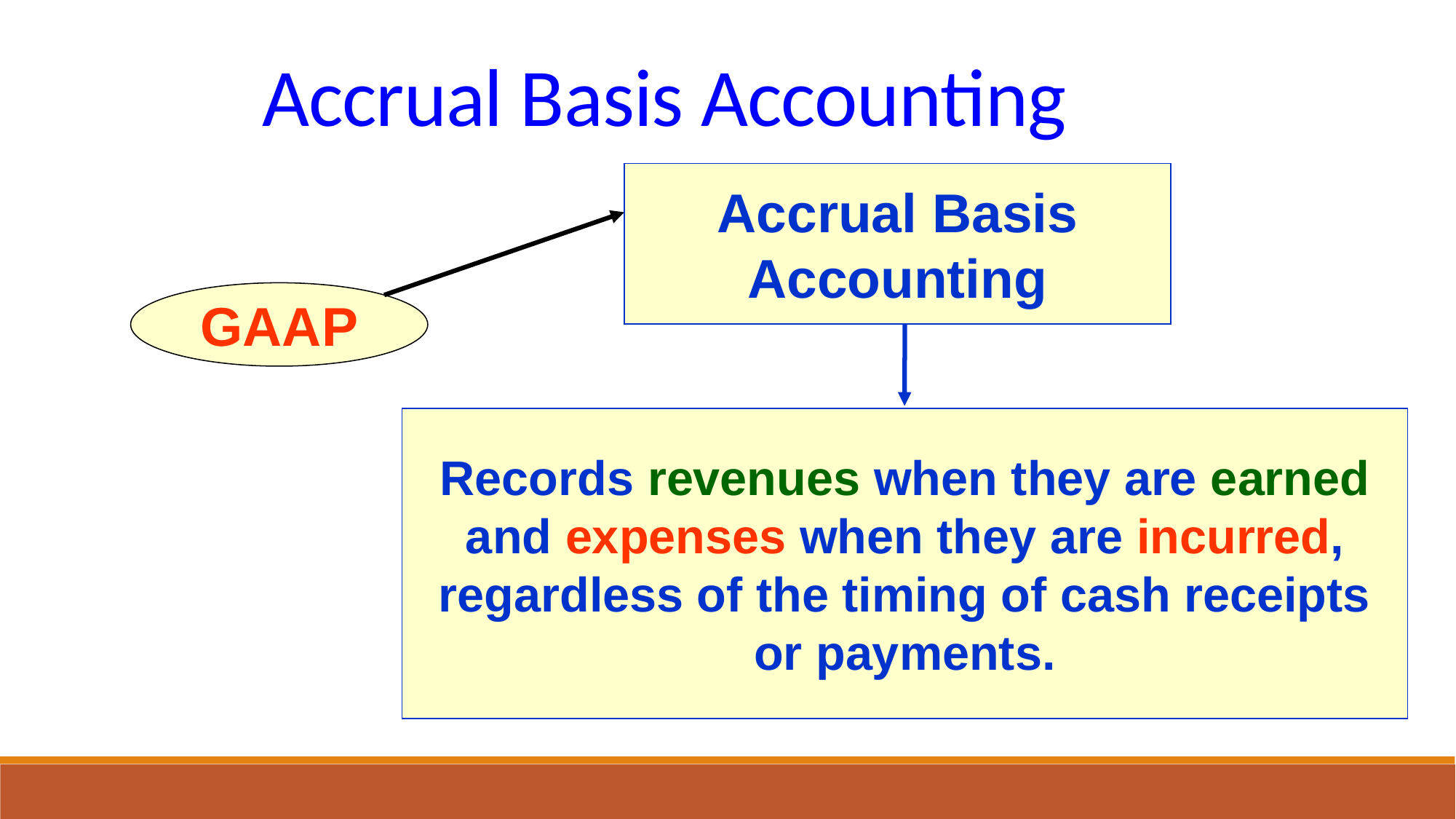

Accrual Basis Accounting
Accrual Basis Accounting
GAAP

Records revenues when they are earned and expenses when they are incurred, regardless of the timing of cash receipts or payments.